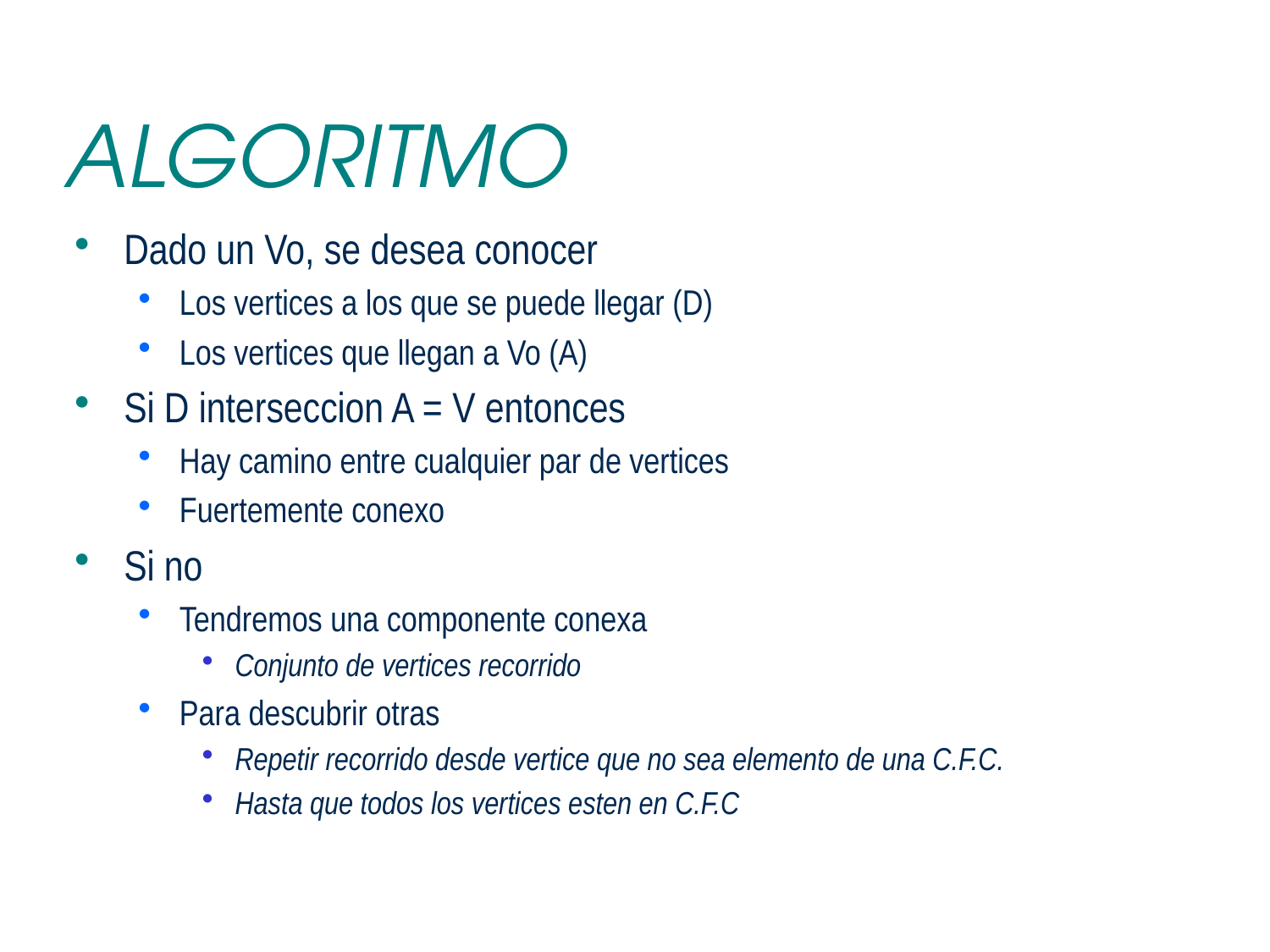

# ALGORITMO
Dado un Vo, se desea conocer
Los vertices a los que se puede llegar (D)
Los vertices que llegan a Vo (A)
Si D interseccion A = V entonces
Hay camino entre cualquier par de vertices
Fuertemente conexo
Si no
Tendremos una componente conexa
Conjunto de vertices recorrido
Para descubrir otras
Repetir recorrido desde vertice que no sea elemento de una C.F.C.
Hasta que todos los vertices esten en C.F.C